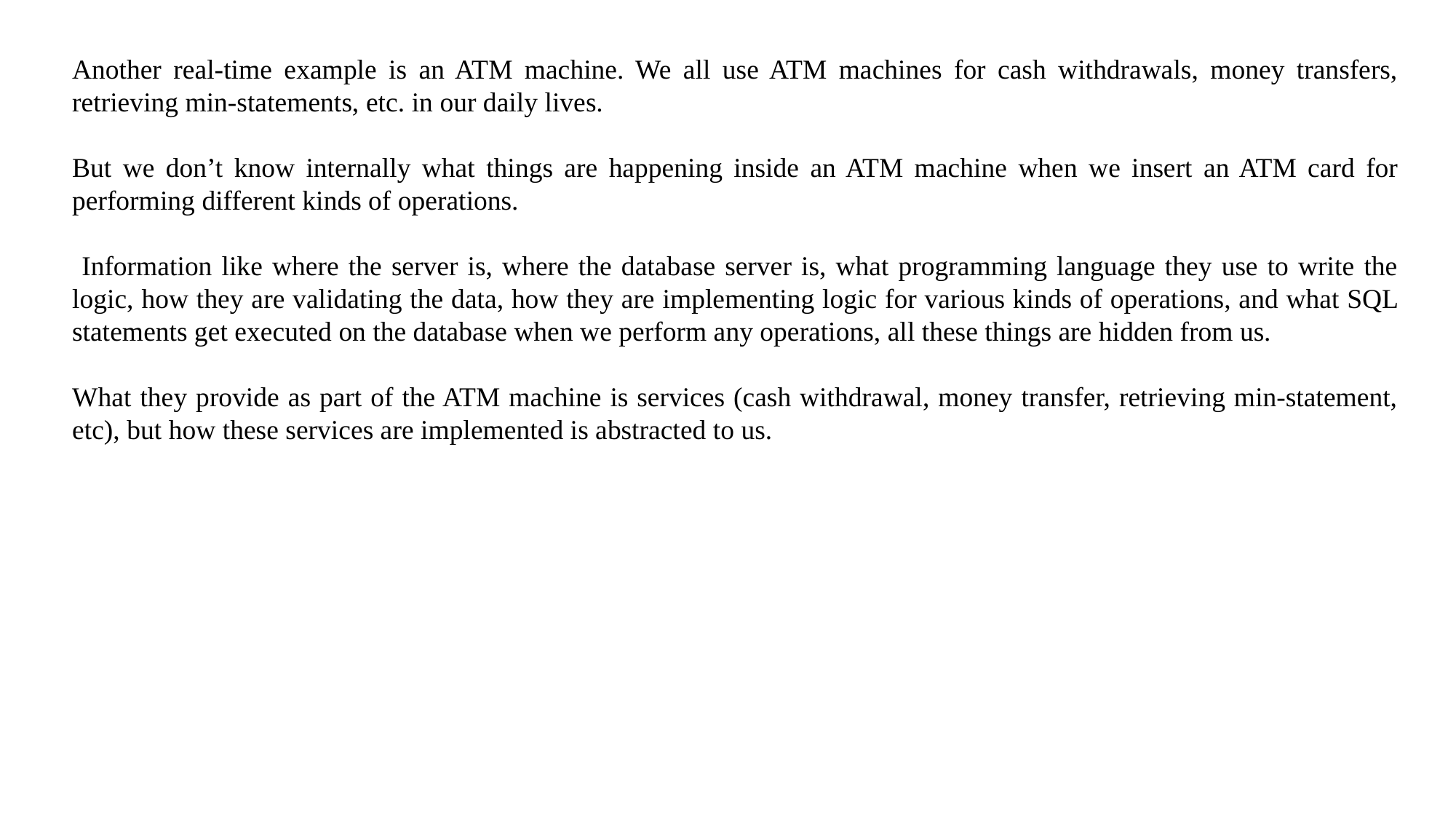

Another real-time example is an ATM machine. We all use ATM machines for cash withdrawals, money transfers, retrieving min-statements, etc. in our daily lives.

But we don’t know internally what things are happening inside an ATM machine when we insert an ATM card for performing different kinds of operations.

 Information like where the server is, where the database server is, what programming language they use to write the logic, how they are validating the data, how they are implementing logic for various kinds of operations, and what SQL statements get executed on the database when we perform any operations, all these things are hidden from us.

What they provide as part of the ATM machine is services (cash withdrawal, money transfer, retrieving min-statement, etc), but how these services are implemented is abstracted to us.